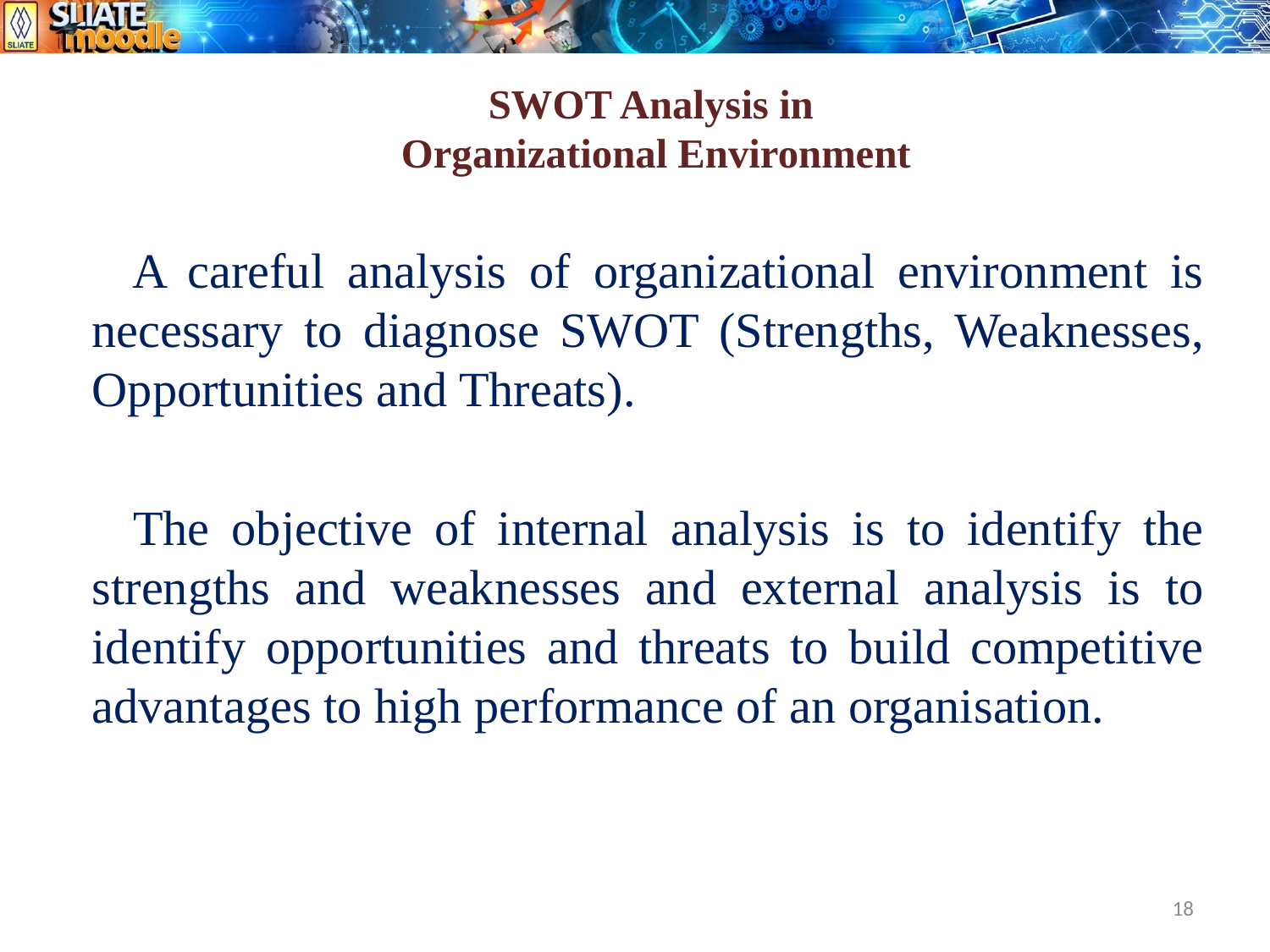

# SWOT Analysis in Organizational Environment
    A careful analysis of organizational environment is necessary to diagnose SWOT (Strengths, Weaknesses, Opportunities and Threats).

    The objective of internal analysis is to identify the strengths and weaknesses and external analysis is to identify opportunities and threats to build competitive advantages to high performance of an organisation.

18